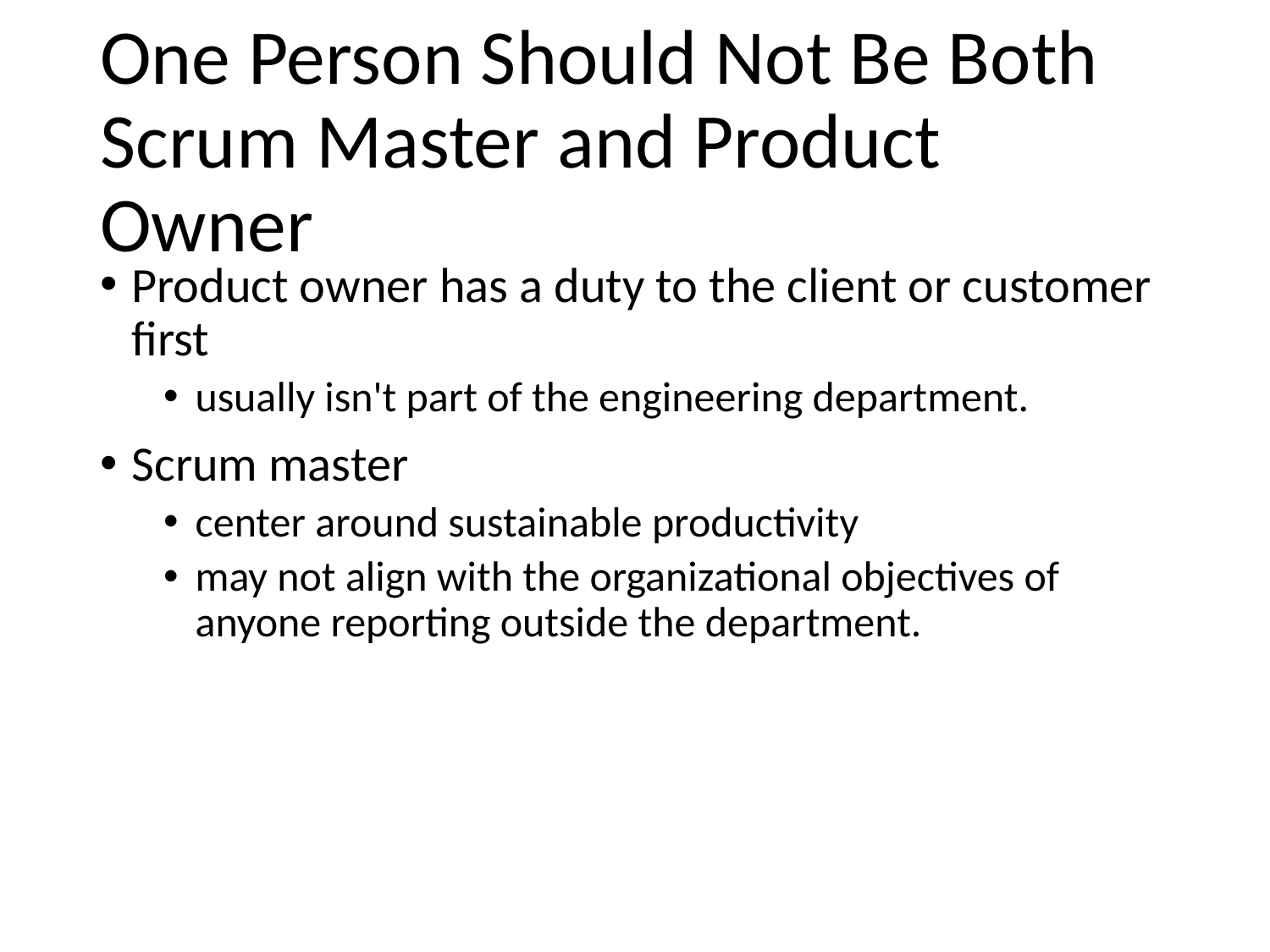

# One Person Should Not Be Both Scrum Master and Product Owner
Product owner has a duty to the client or customer first
usually isn't part of the engineering department.
Scrum master
center around sustainable productivity
may not align with the organizational objectives of anyone reporting outside the department.